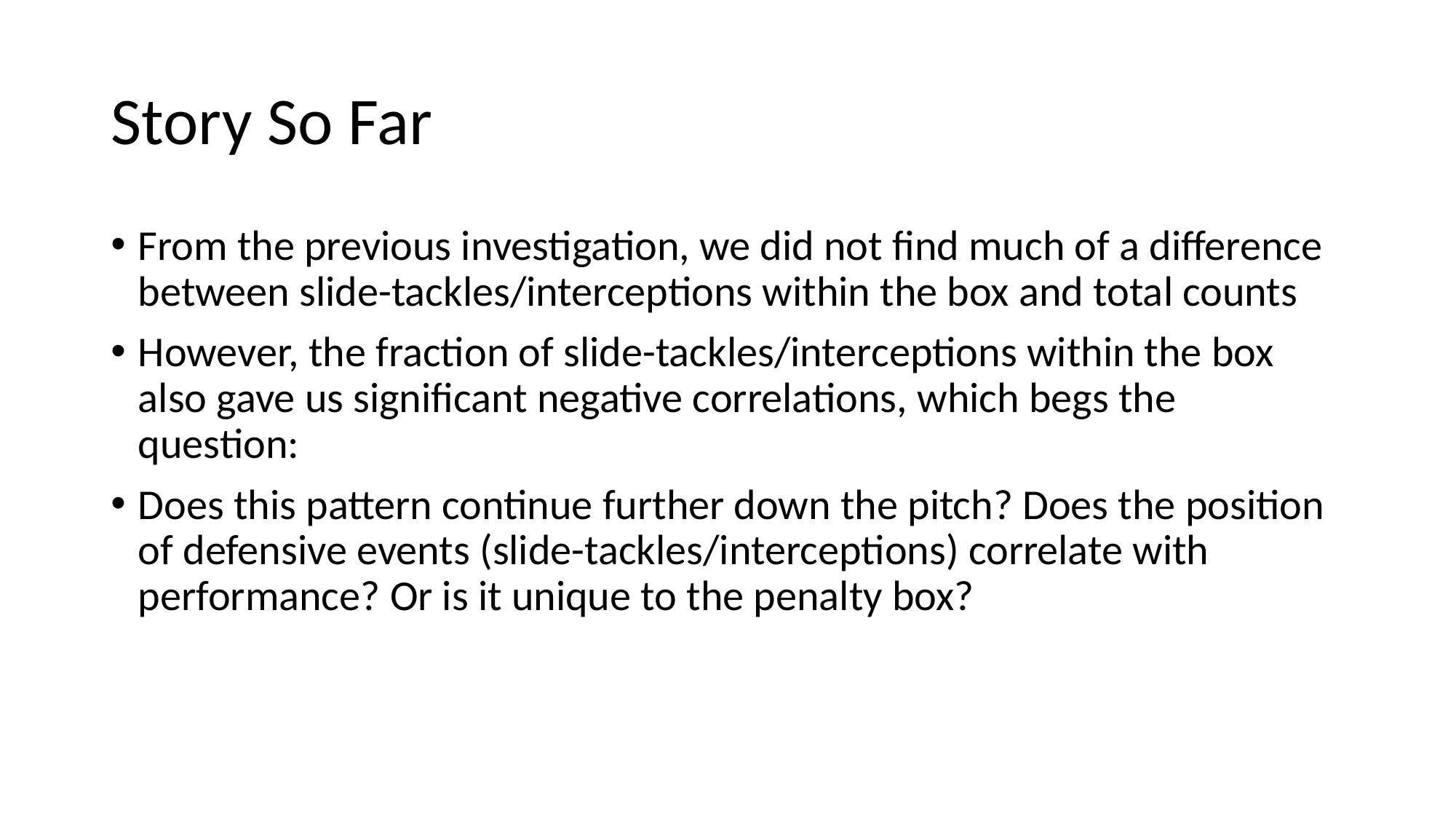

# Story So Far
From the previous investigation, we did not find much of a difference between slide-tackles/interceptions within the box and total counts
However, the fraction of slide-tackles/interceptions within the box also gave us significant negative correlations, which begs the question:
Does this pattern continue further down the pitch? Does the position of defensive events (slide-tackles/interceptions) correlate with performance? Or is it unique to the penalty box?